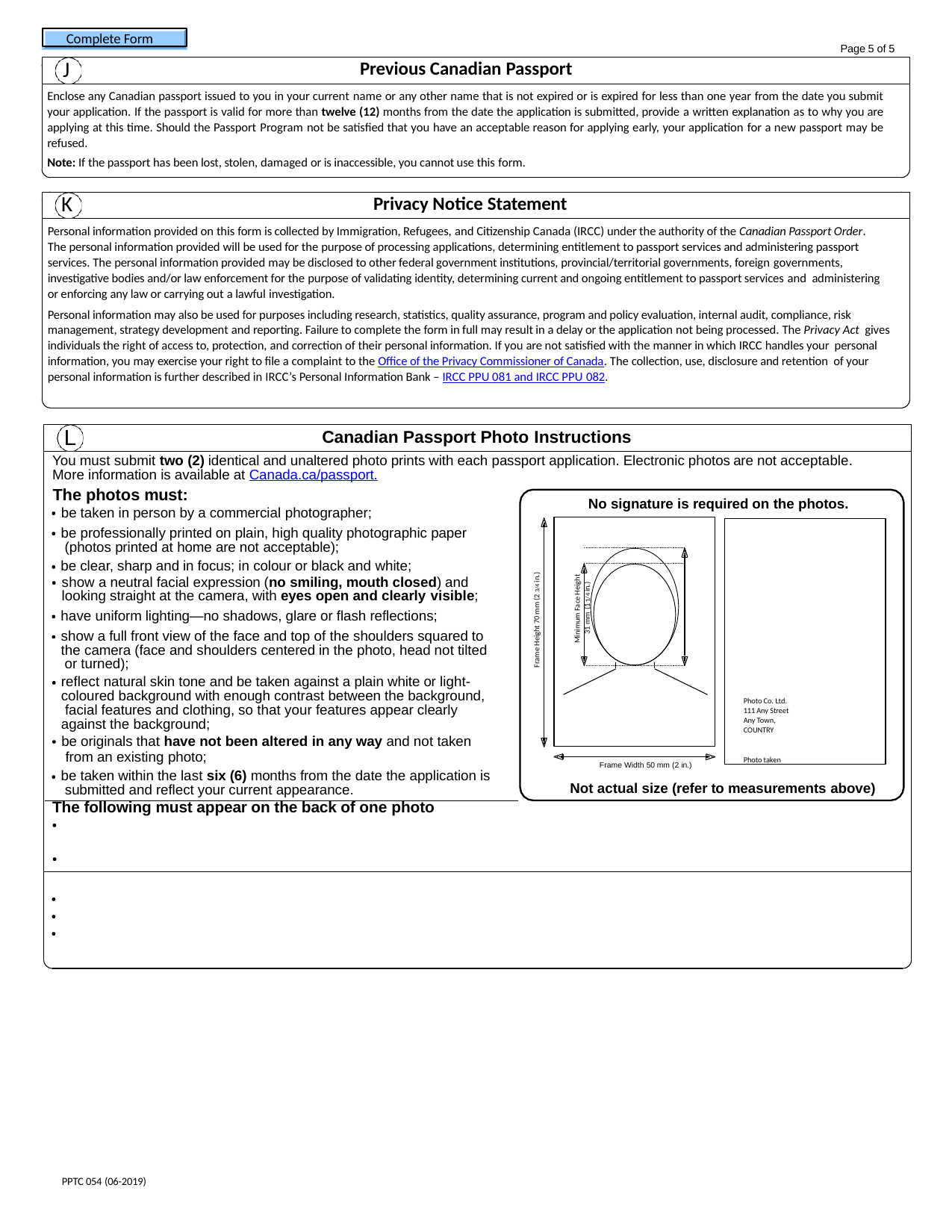

Complete Form

Page 5 of 5
J
Previous Canadian Passport

Enclose any Canadian passport issued to you in your current name or any other name that is not expired or is expired for less than one year from the date you submit  your application. If the passport is valid for more than twelve (12) months from the date the application is submitted, provide a written explanation as to why you are  applying at this time. Should the Passport Program not be satisfied that you have an acceptable reason for applying early, your application for a new passport may be  refused.
Note: If the passport has been lost, stolen, damaged or is inaccessible, you cannot use this form.

K
Privacy Notice Statement

Personal information provided on this form is collected by Immigration, Refugees, and Citizenship Canada (IRCC) under the authority of the Canadian Passport Order.  The personal information provided will be used for the purpose of processing applications, determining entitlement to passport services and administering passport  services. The personal information provided may be disclosed to other federal government institutions, provincial/territorial governments, foreign governments,  investigative bodies and/or law enforcement for the purpose of validating identity, determining current and ongoing entitlement to passport services and  administering or enforcing any law or carrying out a lawful investigation.
Personal information may also be used for purposes including research, statistics, quality assurance, program and policy evaluation, internal audit, compliance, risk  management, strategy development and reporting. Failure to complete the form in full may result in a delay or the application not being processed. The Privacy Act  gives individuals the right of access to, protection, and correction of their personal information. If you are not satisfied with the manner in which IRCC handles your  personal information, you may exercise your right to file a complaint to the Office of the Privacy Commissioner of Canada. The collection, use, disclosure and retention  of your personal information is further described in IRCC’s Personal Information Bank – IRCC PPU 081 and IRCC PPU 082.

L

Canadian Passport Photo Instructions

You must submit two (2) identical and unaltered photo prints with each passport application. Electronic photos are not acceptable.  More information is available at Canada.ca/passport.
The photos must:
be taken in person by a commercial photographer;
be professionally printed on plain, high quality photographic paper  (photos printed at home are not acceptable);
be clear, sharp and in focus; in colour or black and white;
show a neutral facial expression (no smiling, mouth closed) and  looking straight at the camera, with eyes open and clearly visible;
have uniform lighting—no shadows, glare or flash reflections;
show a full front view of the face and top of the shoulders squared to  the camera (face and shoulders centered in the photo, head not tilted  or turned);
reflect natural skin tone and be taken against a plain white or light-  coloured background with enough contrast between the background,  facial features and clothing, so that your features appear clearly  against the background;
be originals that have not been altered in any way and not taken  from an existing photo;
be taken within the last six (6) months from the date the application is  submitted and reflect your current appearance.
The following must appear on the back of one photo

No signature is required on the photos.

Minimum Face Height  31 mm (1 1/4 in.)

Photo Co. Ltd.  111 Any Street
Any Town, COUNTRY

Photo taken

Frame Height 70 mm (2 3/4 in.)

Frame Width 50 mm (2 in.)

Not actual size (refer to measurements above)

PPTC 054 (06-2019)